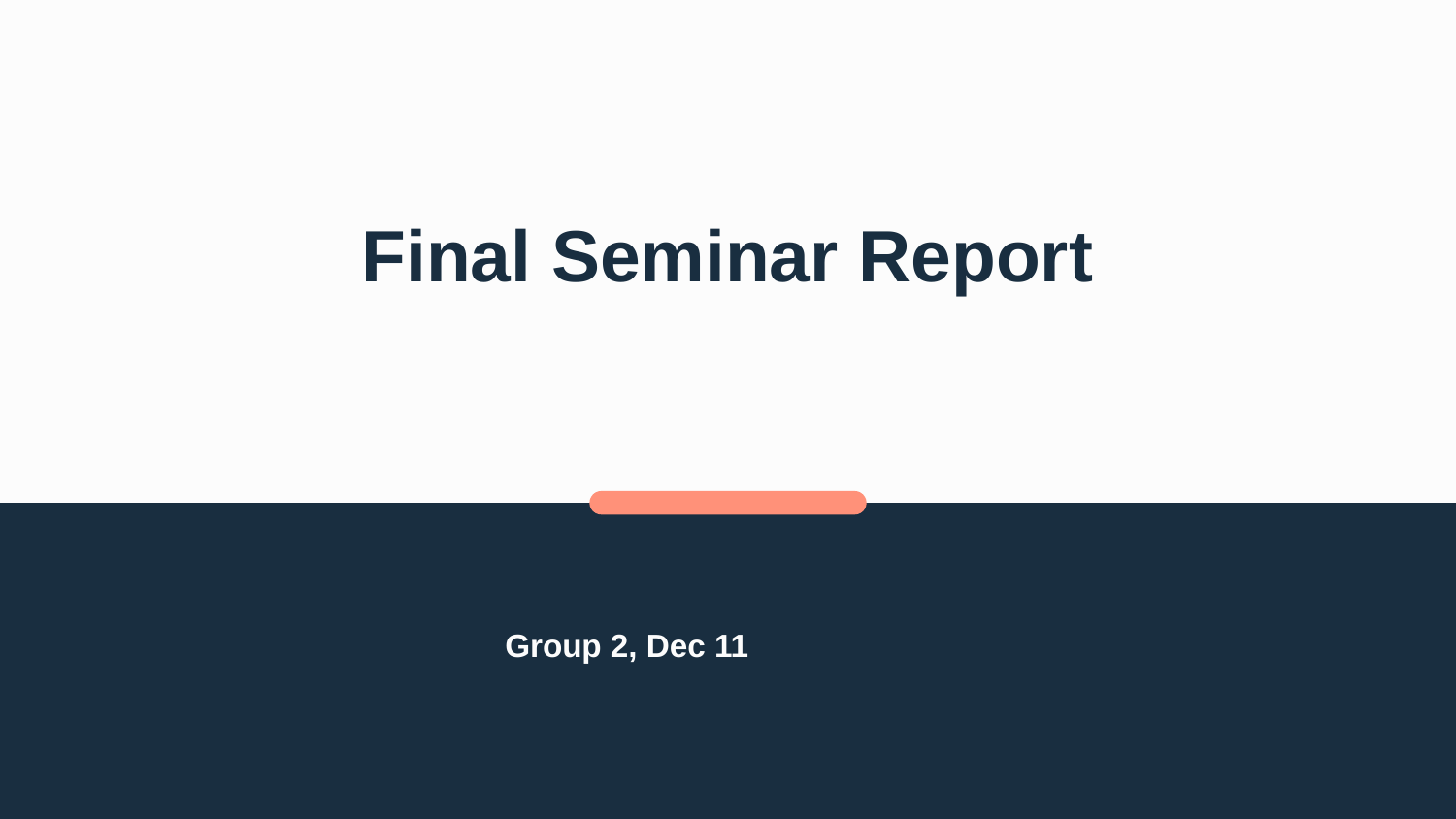

# Final Seminar Report
Group 2, Dec 11